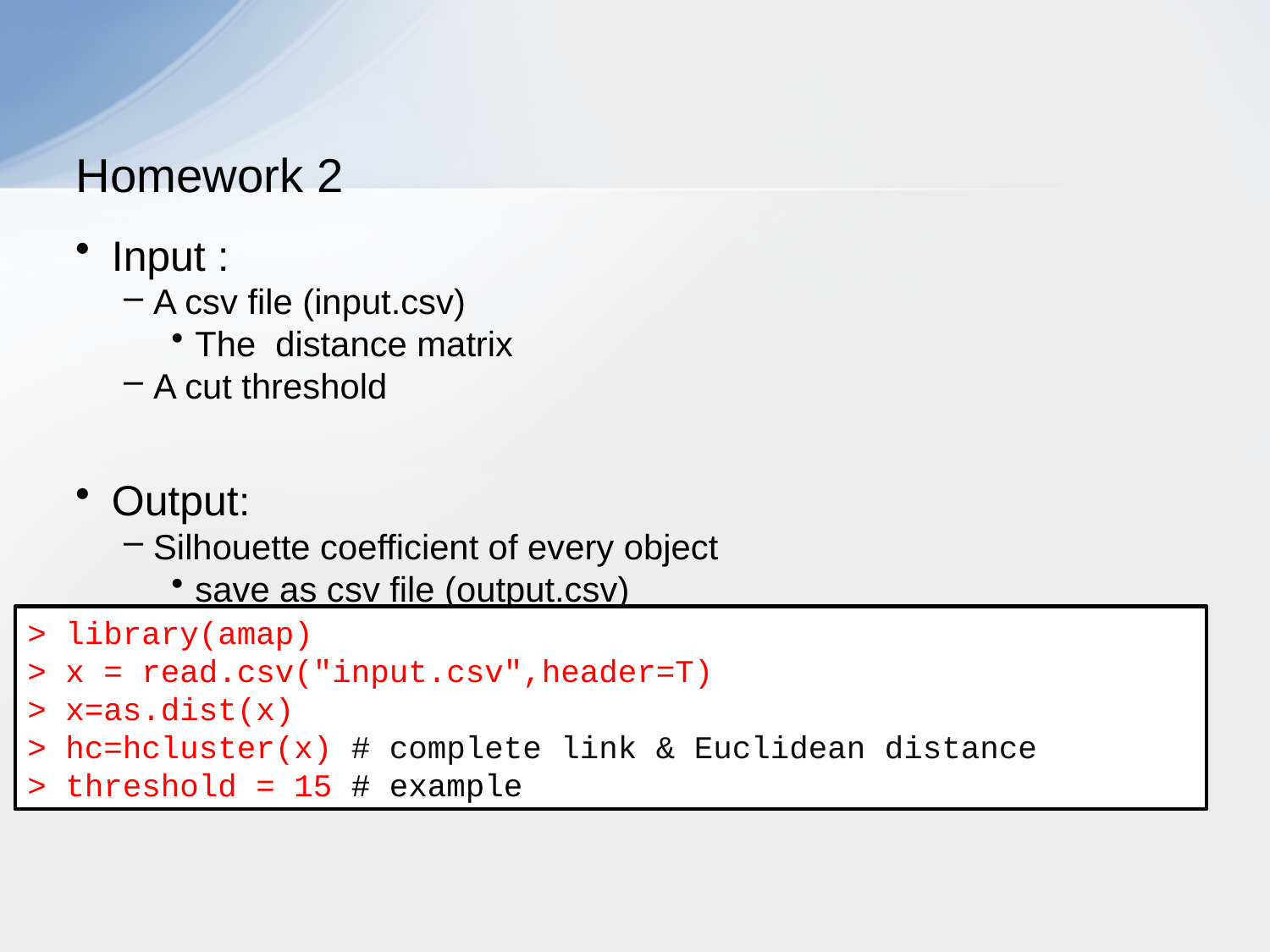

# Homework 2
Input :
A csv file (input.csv)
The  distance matrix
A cut threshold

Output:
Silhouette coefficient of every object
save as csv file (output.csv)

> library(amap)
> x = read.csv("input.csv",header=T)
> x=as.dist(x)
> hc=hcluster(x) # complete link & Euclidean distance
> threshold = 15 # example